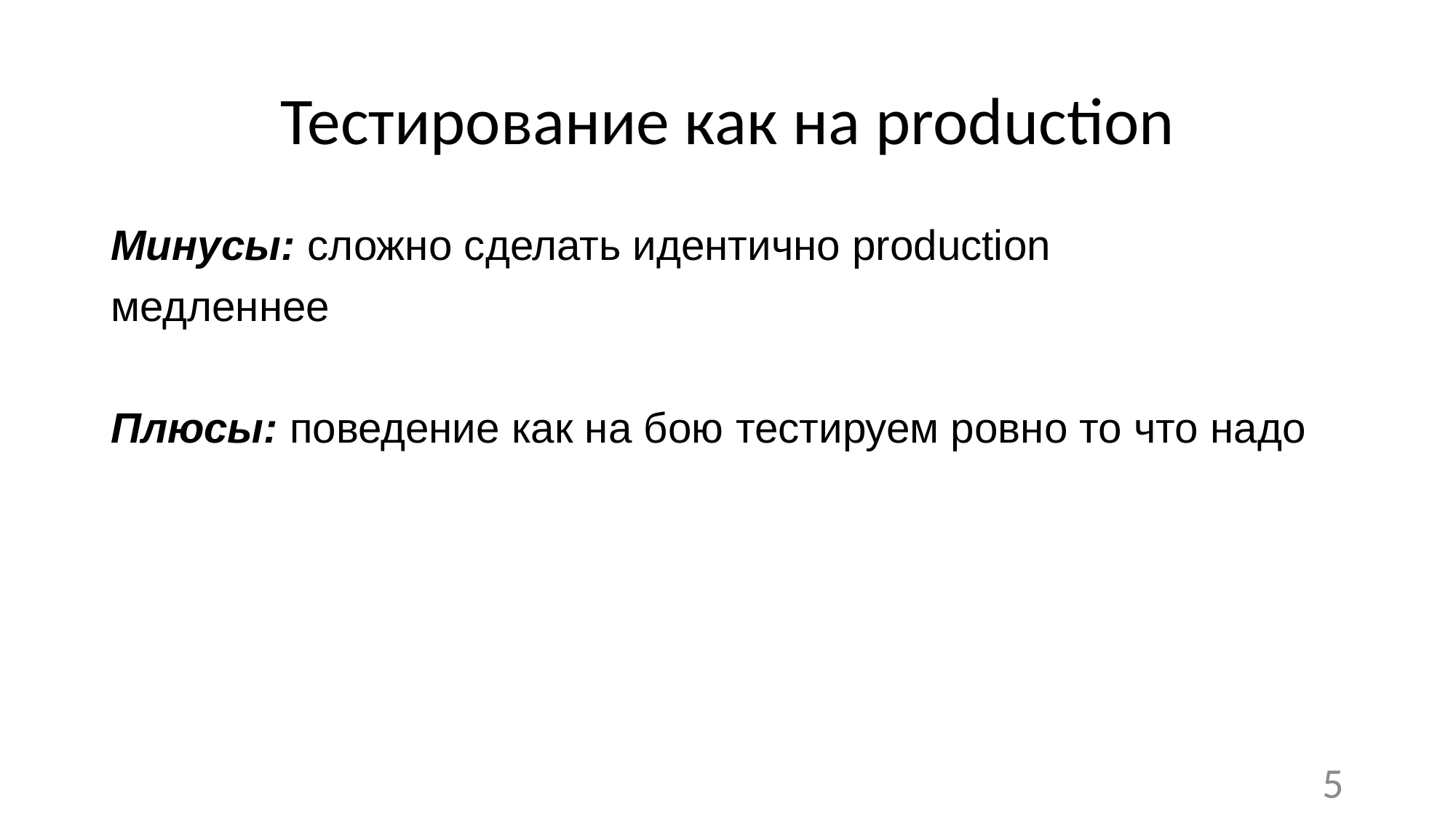

# Тестирование как на production
Минусы: сложно сделать идентично production
медленнее

Плюсы: поведение как на бою тестируем ровно то что надо

5